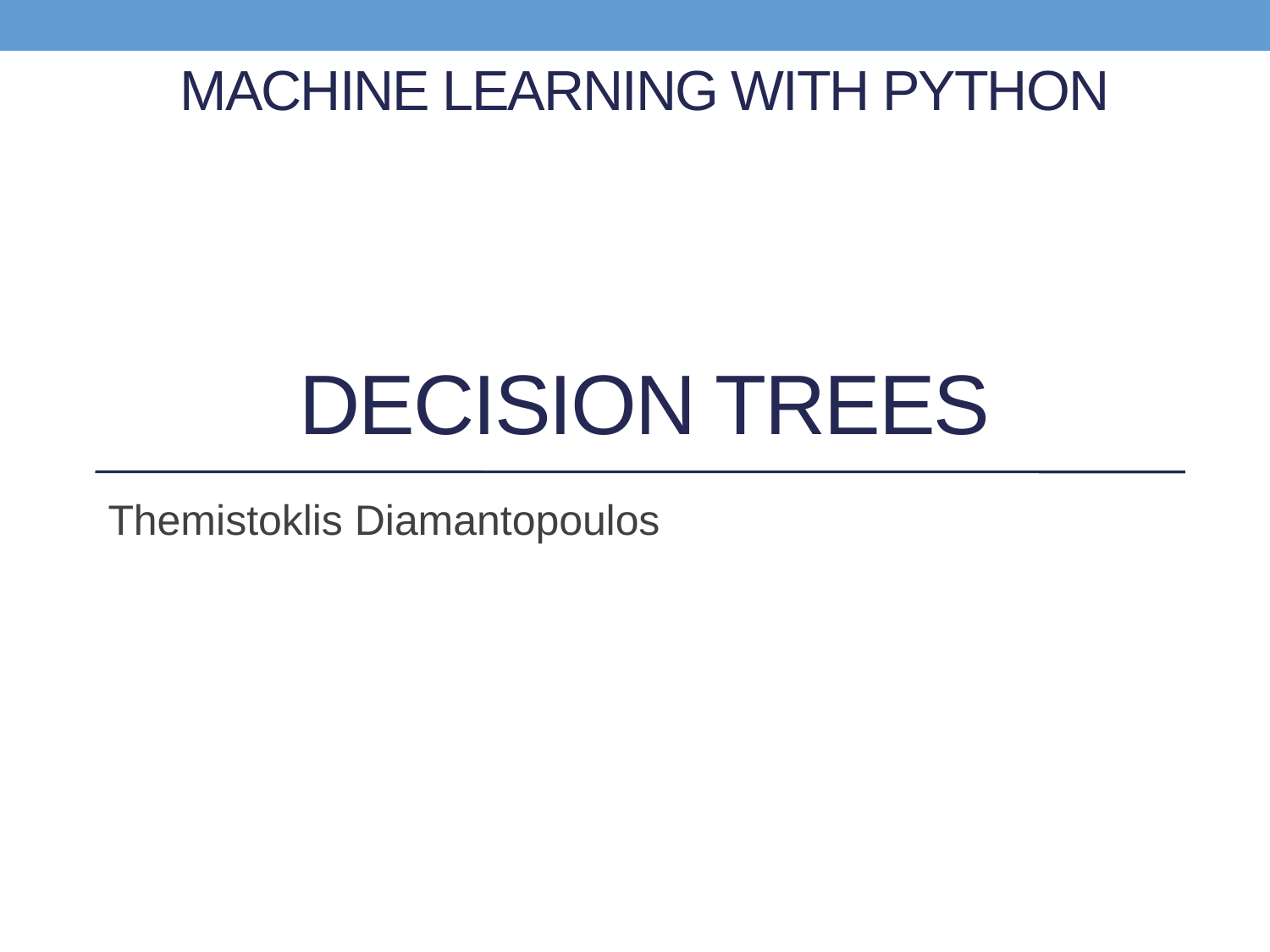

# Machine Learning with Python Decision Trees
Themistoklis Diamantopoulos